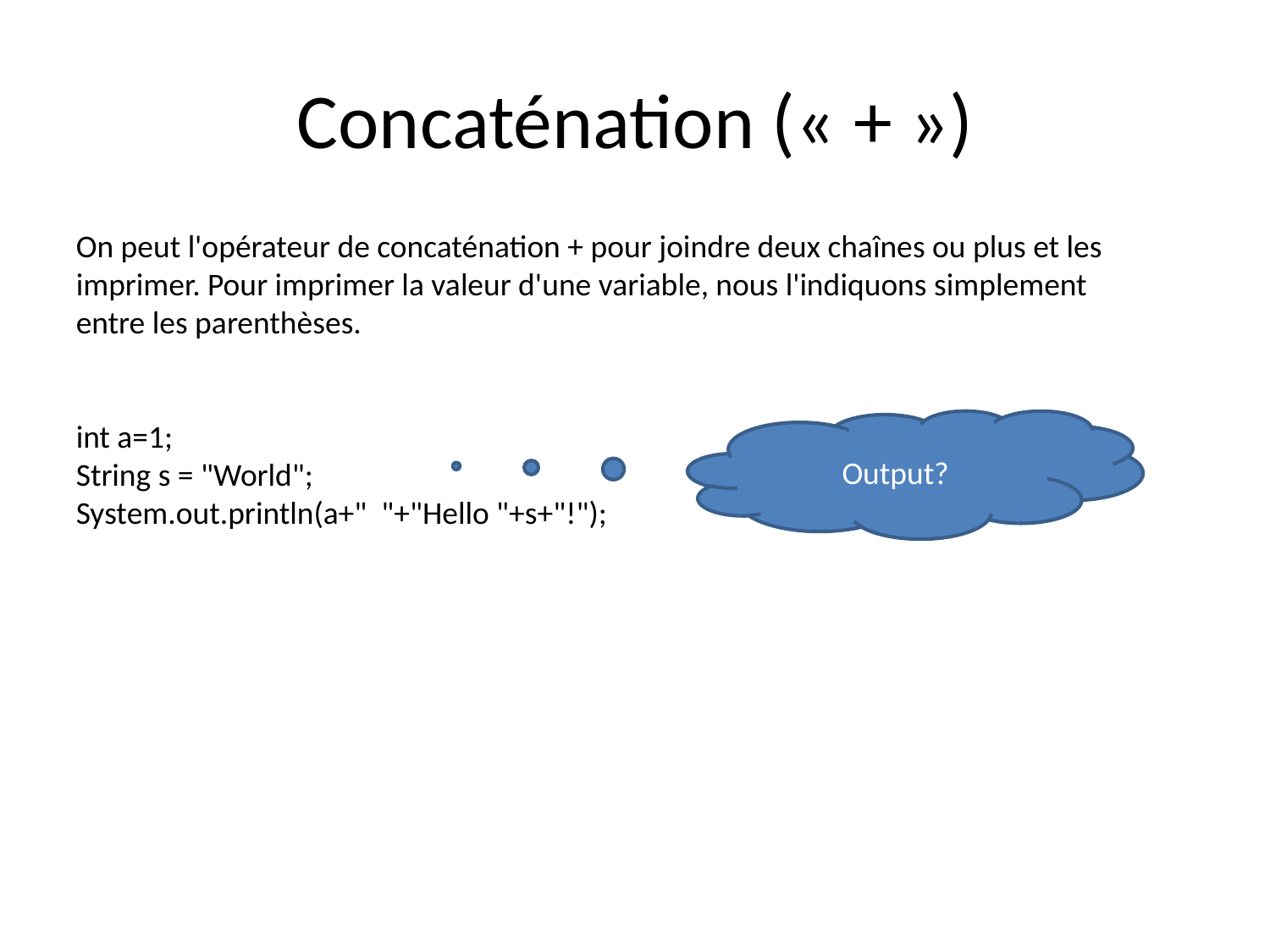

# Concaténation (« + »)
On peut l'opérateur de concaténation + pour joindre deux chaînes ou plus et les imprimer. Pour imprimer la valeur d'une variable, nous l'indiquons simplement entre les parenthèses.
int a=1;
String s = "World";
System.out.println(a+"  "+"Hello "+s+"!");
Output?